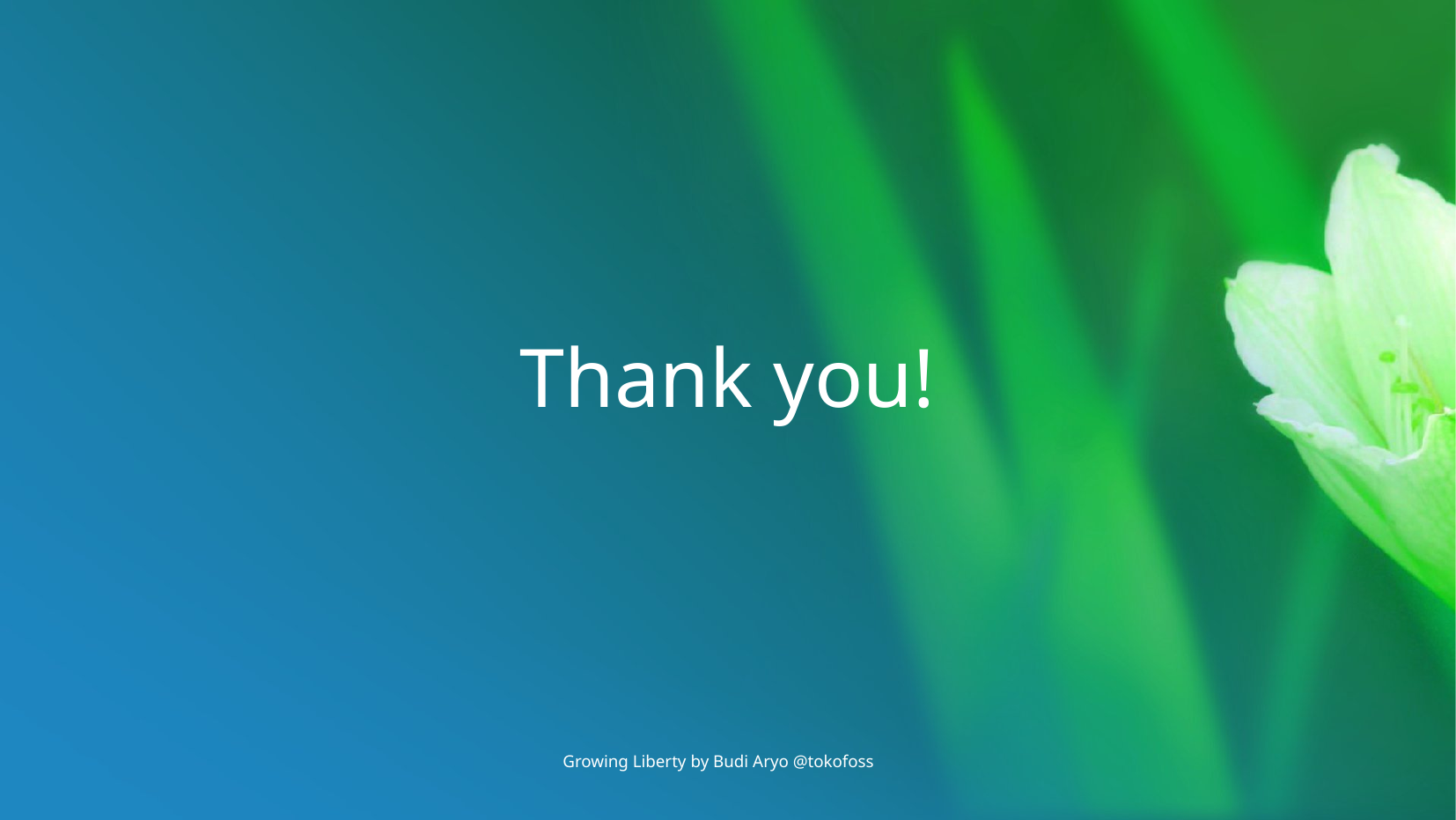

Thank you!
Growing Liberty by Budi Aryo @tokofoss